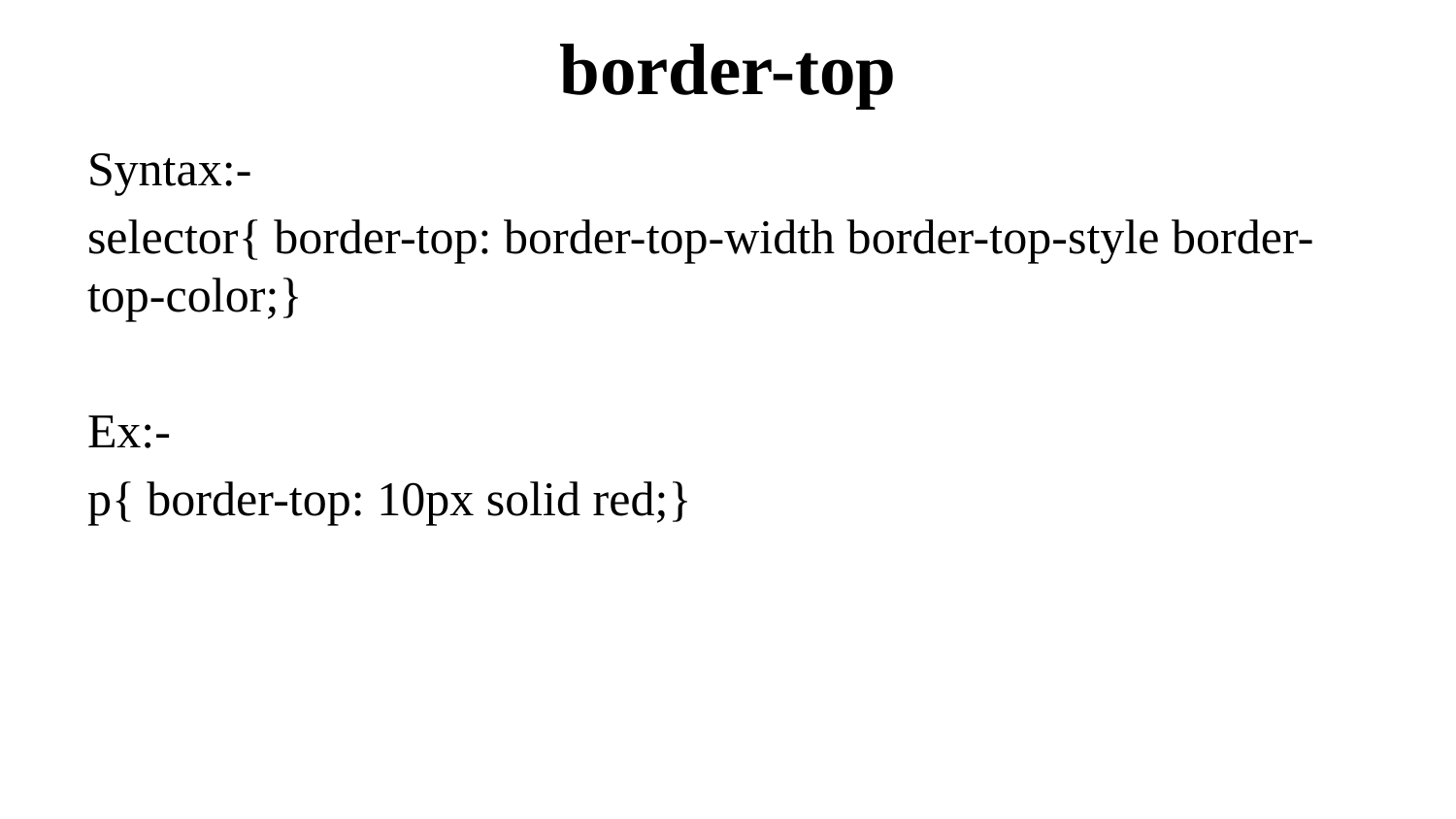

# border-top
Syntax:-
selector{ border-top: border-top-width border-top-style border-top-color;}

Ex:-
p{ border-top: 10px solid red;}